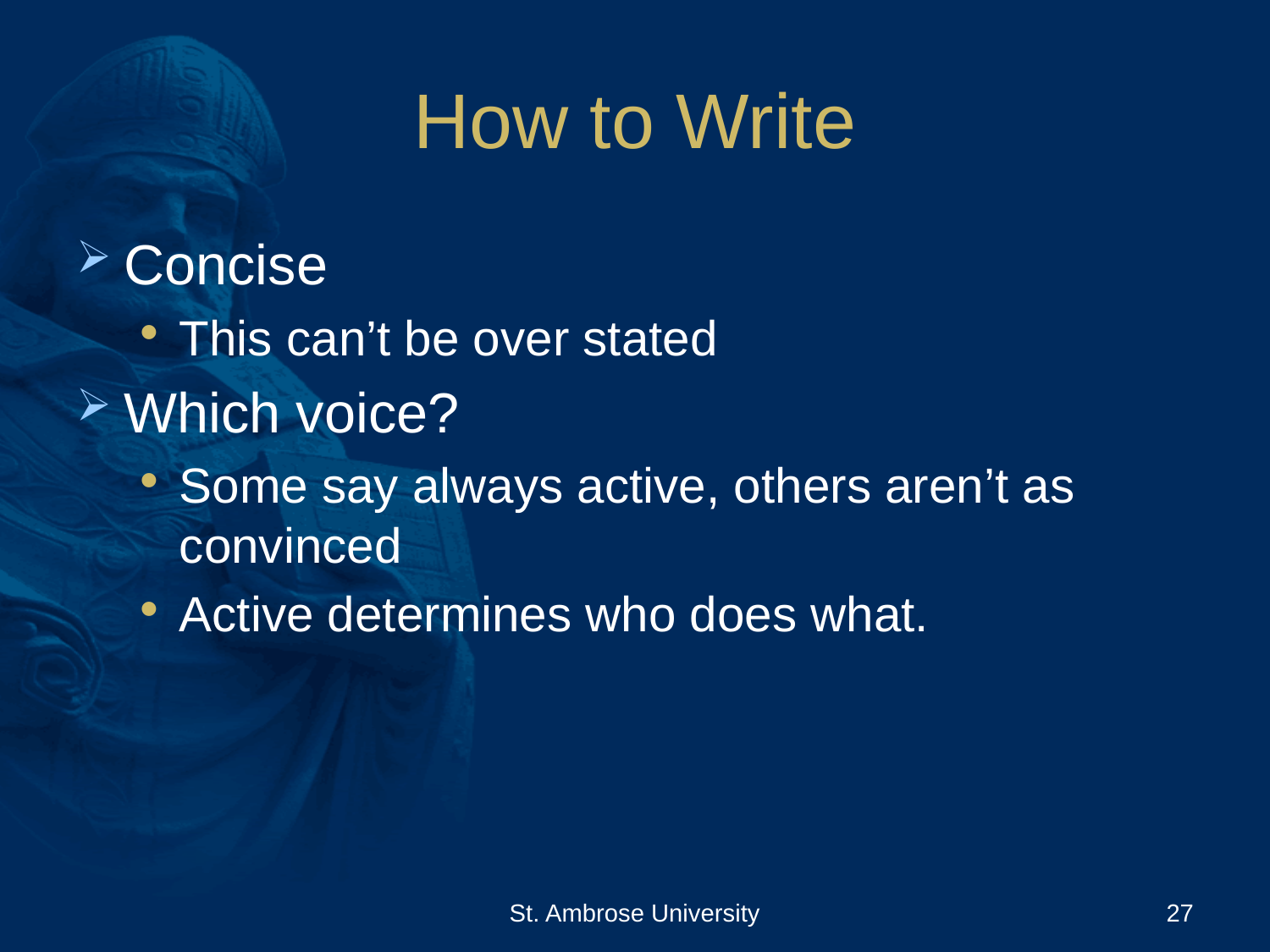

# How to Write
Concise
This can’t be over stated
Which voice?
Some say always active, others aren’t as convinced
Active determines who does what.
St. Ambrose University
27